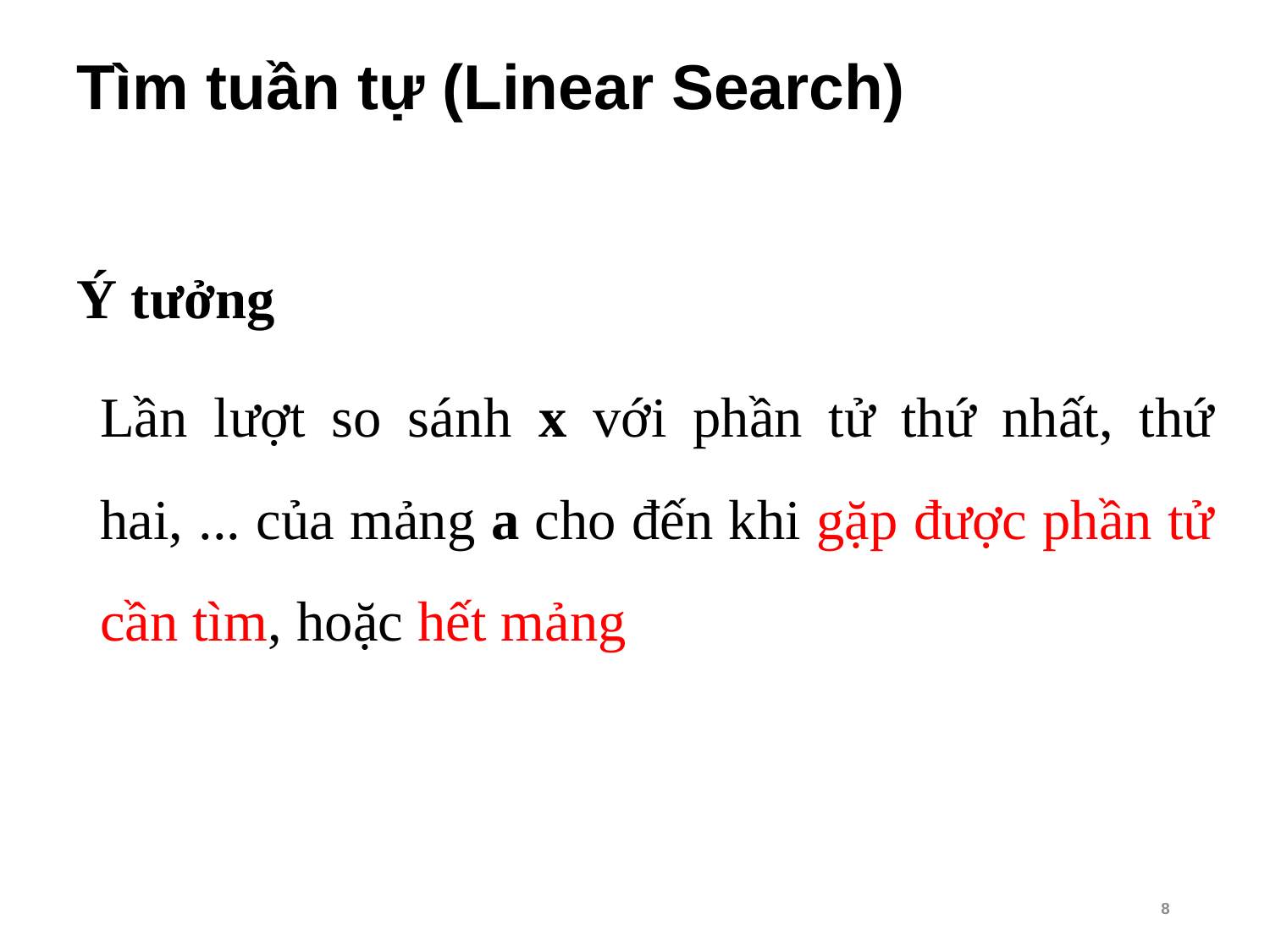

# Tìm tuần tự (Linear Search)
Ý tưởng
	Lần lượt so sánh x với phần tử thứ nhất, thứ hai, ... của mảng a cho đến khi gặp được phần tử cần tìm, hoặc hết mảng
8